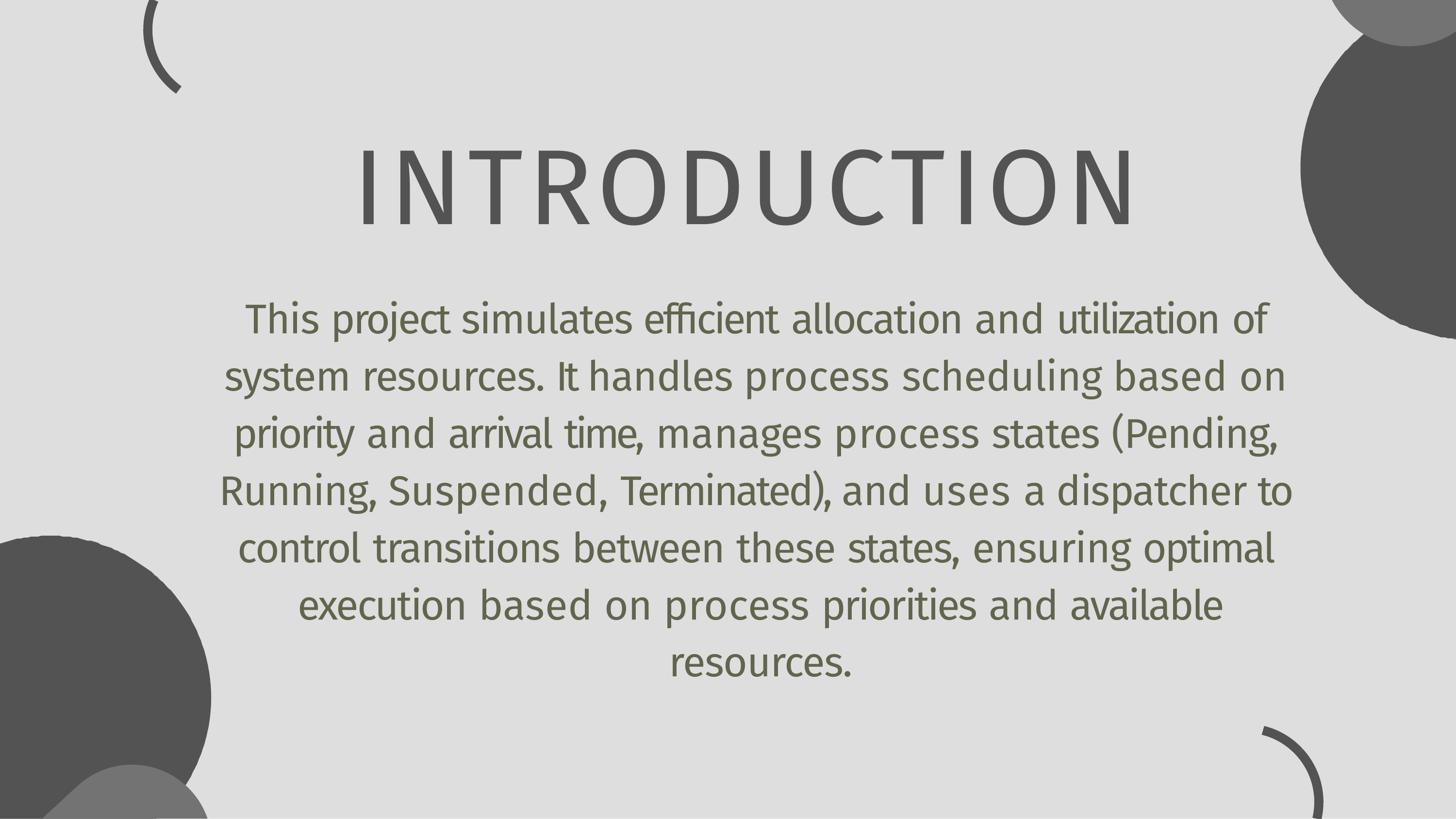

# INTRODUCTION
This project simulates efficient allocation and utilization of  system resources. It handles process scheduling based on  priority and arrival time, manages process states (Pending,  Running, Suspended, Terminated), and uses a dispatcher to  control transitions between these states, ensuring optimal  execution based on process priorities and available resources.